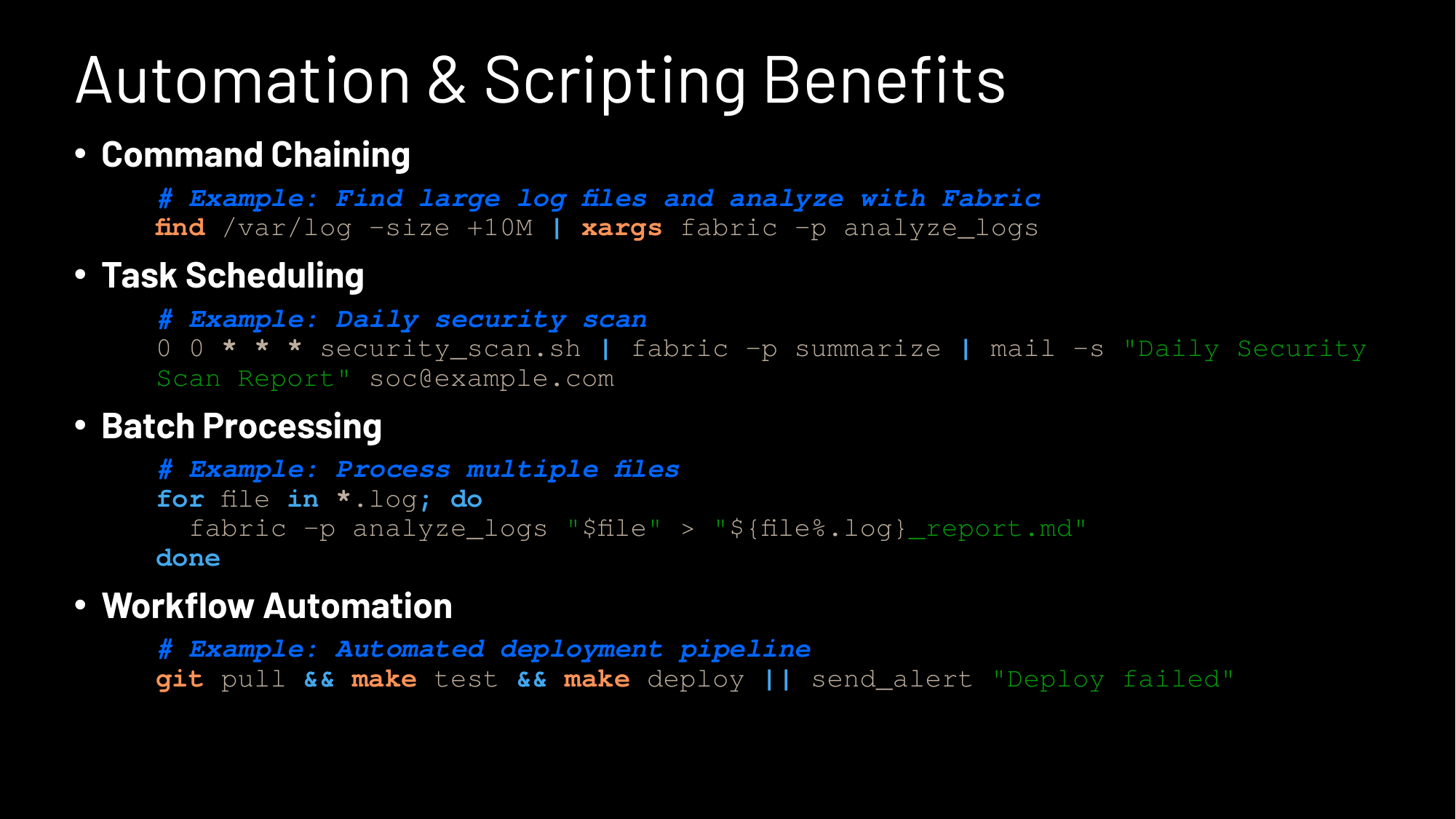

# Automation & Scripting Benefits
Command Chaining
# Example: Find large log files and analyze with Fabric find /var/log -size +10M | xargs fabric -p analyze_logs
Task Scheduling
# Example: Daily security scan 0 0 * * * security_scan.sh | fabric -p summarize | mail -s "Daily Security Scan Report" soc@example.com
Batch Processing
# Example: Process multiple files for file in *.log; do fabric -p analyze_logs "$file" > "${file%.log}_report.md" done
Workflow Automation
# Example: Automated deployment pipeline git pull && make test && make deploy || send_alert "Deploy failed"